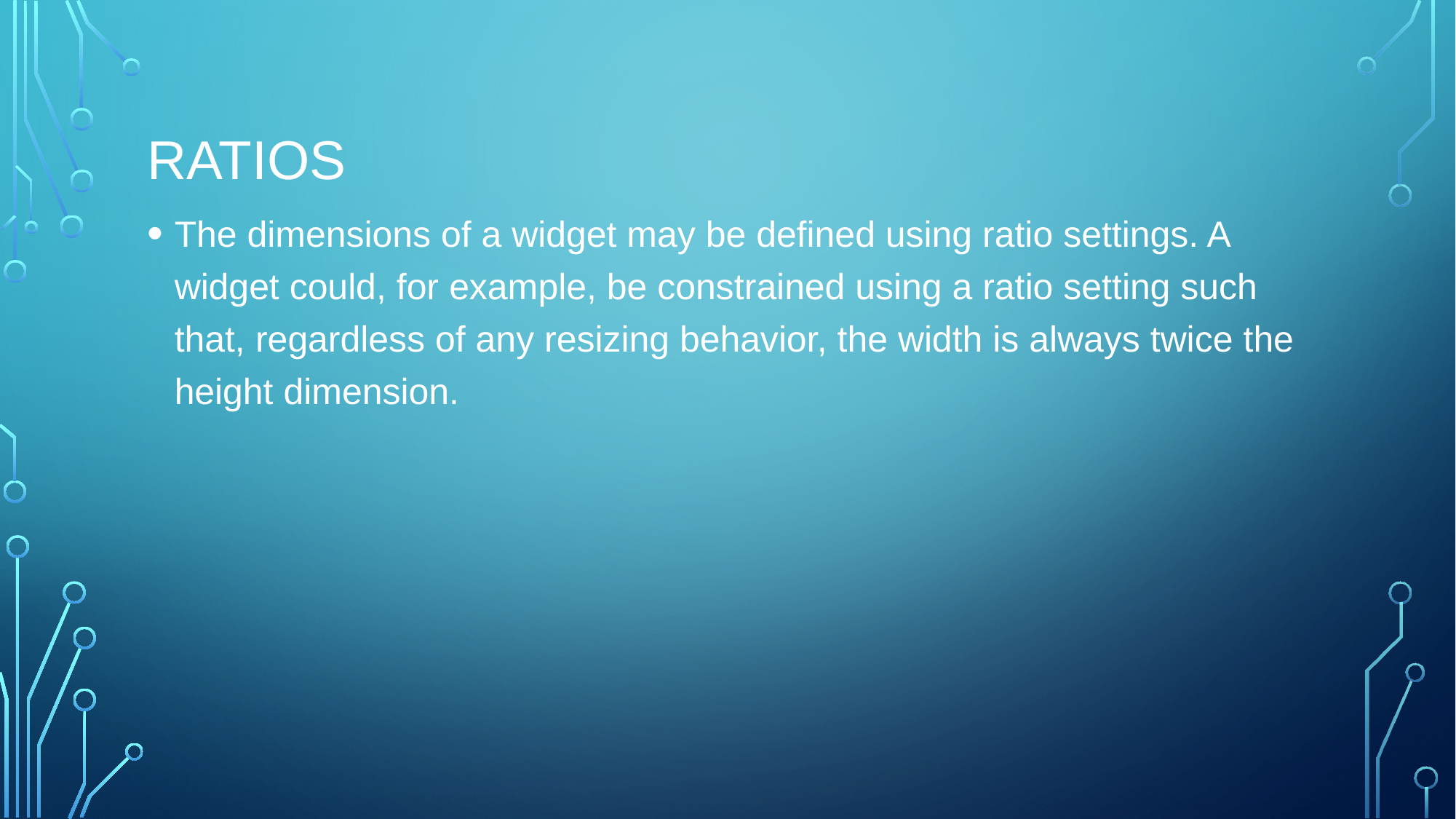

# rATIOS
The dimensions of a widget may be defined using ratio settings. A widget could, for example, be constrained using a ratio setting such that, regardless of any resizing behavior, the width is always twice the height dimension.